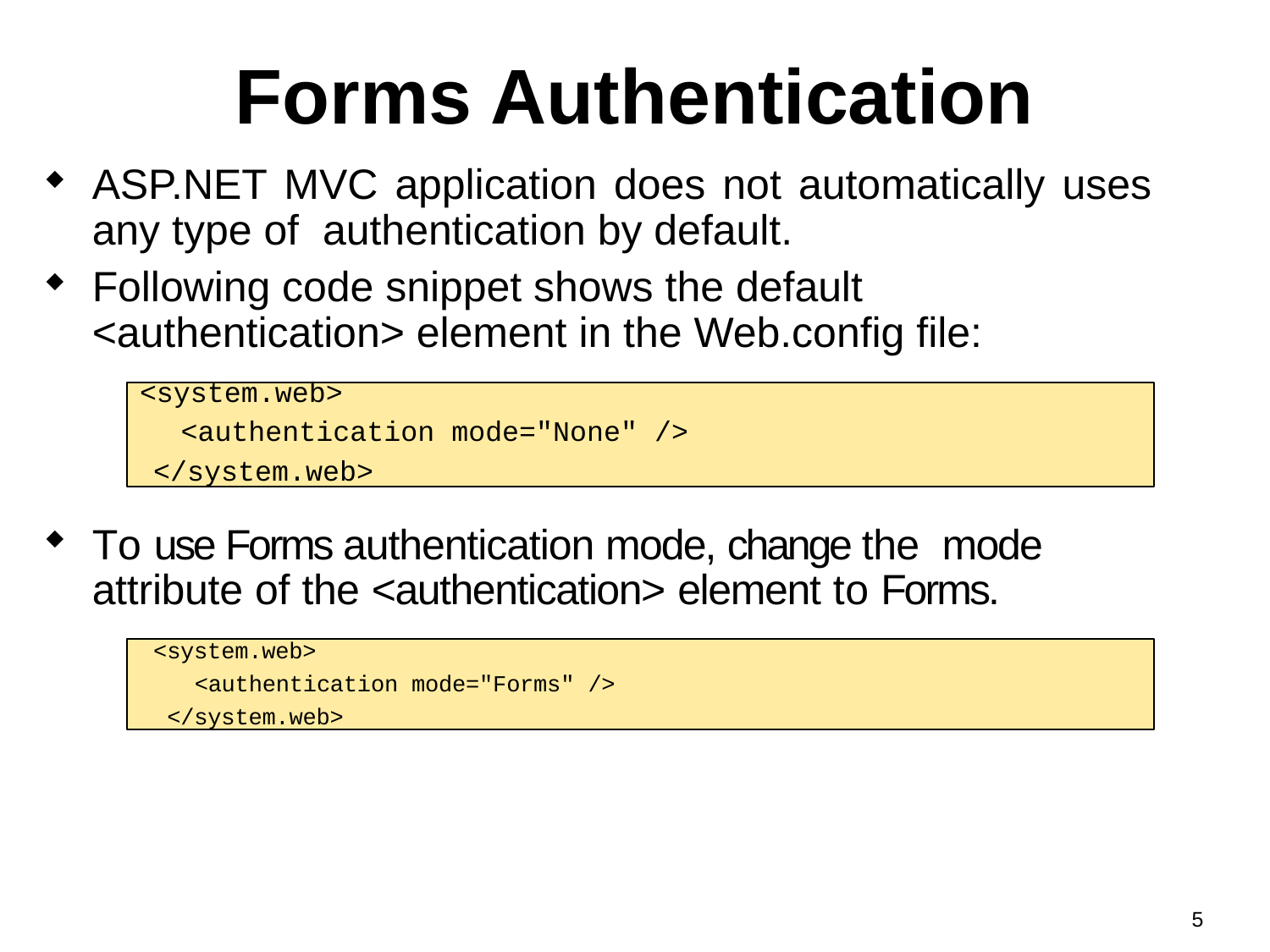

# Forms Authentication
ASP.NET MVC application does not automatically uses any type of  authentication by default.
Following code snippet shows the default <authentication> element in the Web.config file:
<system.web>
<authentication mode="None" />
</system.web>
To use Forms authentication mode, change the  mode attribute of the <authentication> element to Forms.
<system.web>
<authentication mode="Forms" />
</system.web>
5